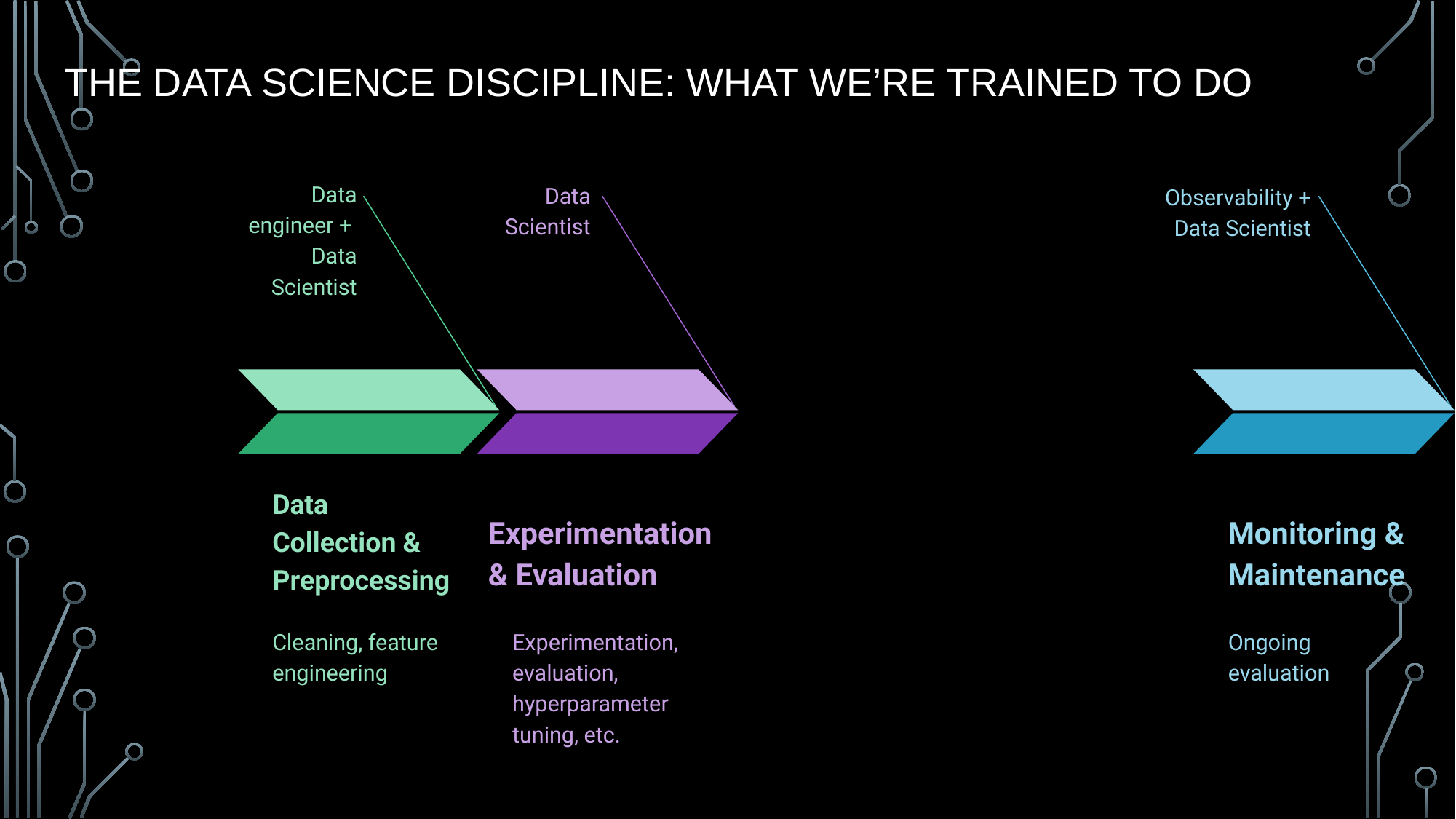

# The Data Science Discipline: What We’re Trained to Do
Data engineer +  Data Scientist

Data Collection & Preprocessing
Cleaning, feature engineering
Data Scientist

Experimentation & Evaluation
Experimentation, evaluation, hyperparameter tuning, etc.
Observability + Data Scientist

Monitoring & Maintenance
Ongoing evaluation